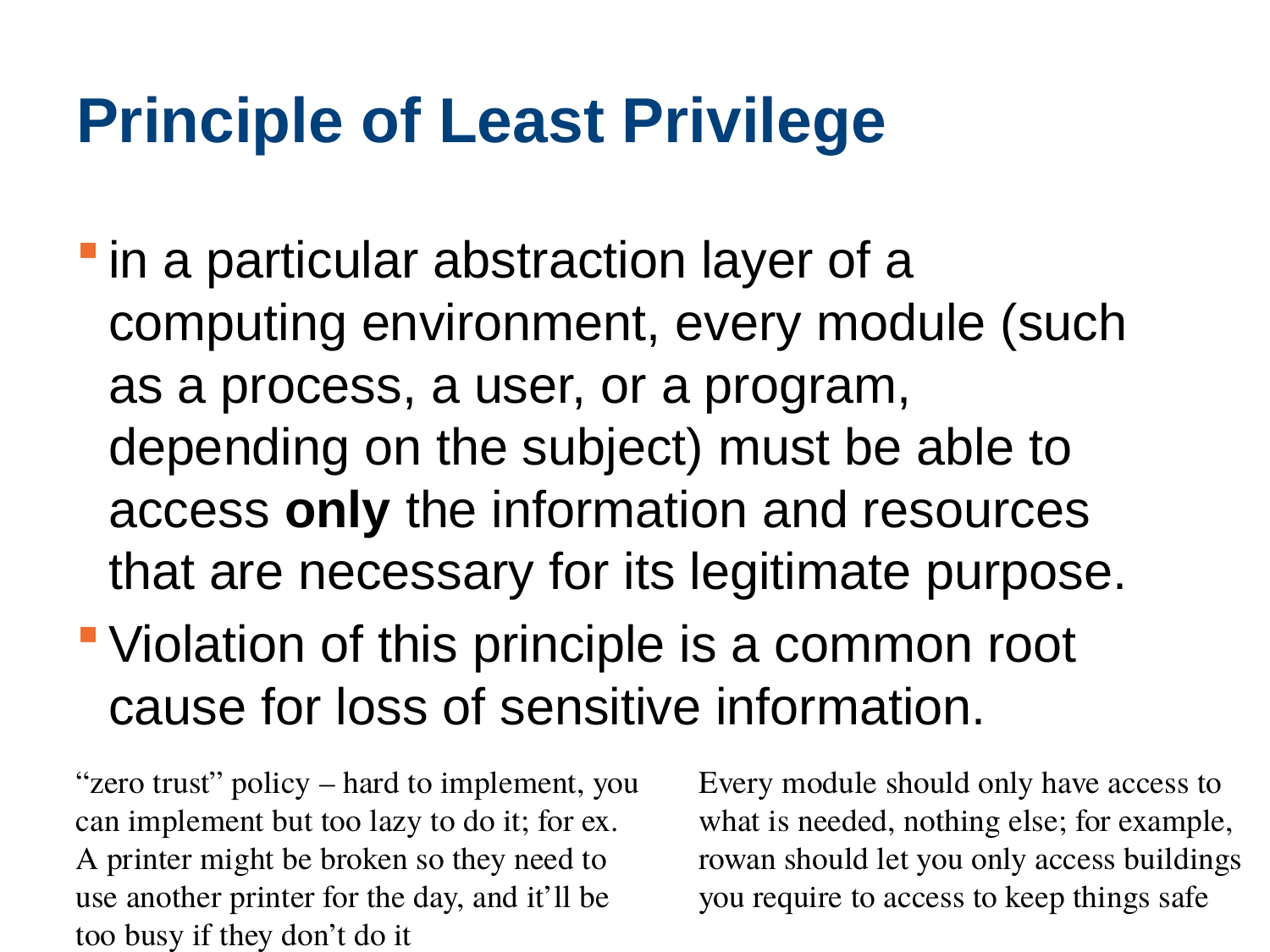

# Principle of Least Privilege
in a particular abstraction layer of a computing environment, every module (such as a process, a user, or a program, depending on the subject) must be able to access only the information and resources that are necessary for its legitimate purpose.
Violation of this principle is a common root cause for loss of sensitive information.
“zero trust” policy – hard to implement, you can implement but too lazy to do it; for ex. A printer might be broken so they need to use another printer for the day, and it’ll be too busy if they don’t do it
Every module should only have access to what is needed, nothing else; for example, rowan should let you only access buildings you require to access to keep things safe